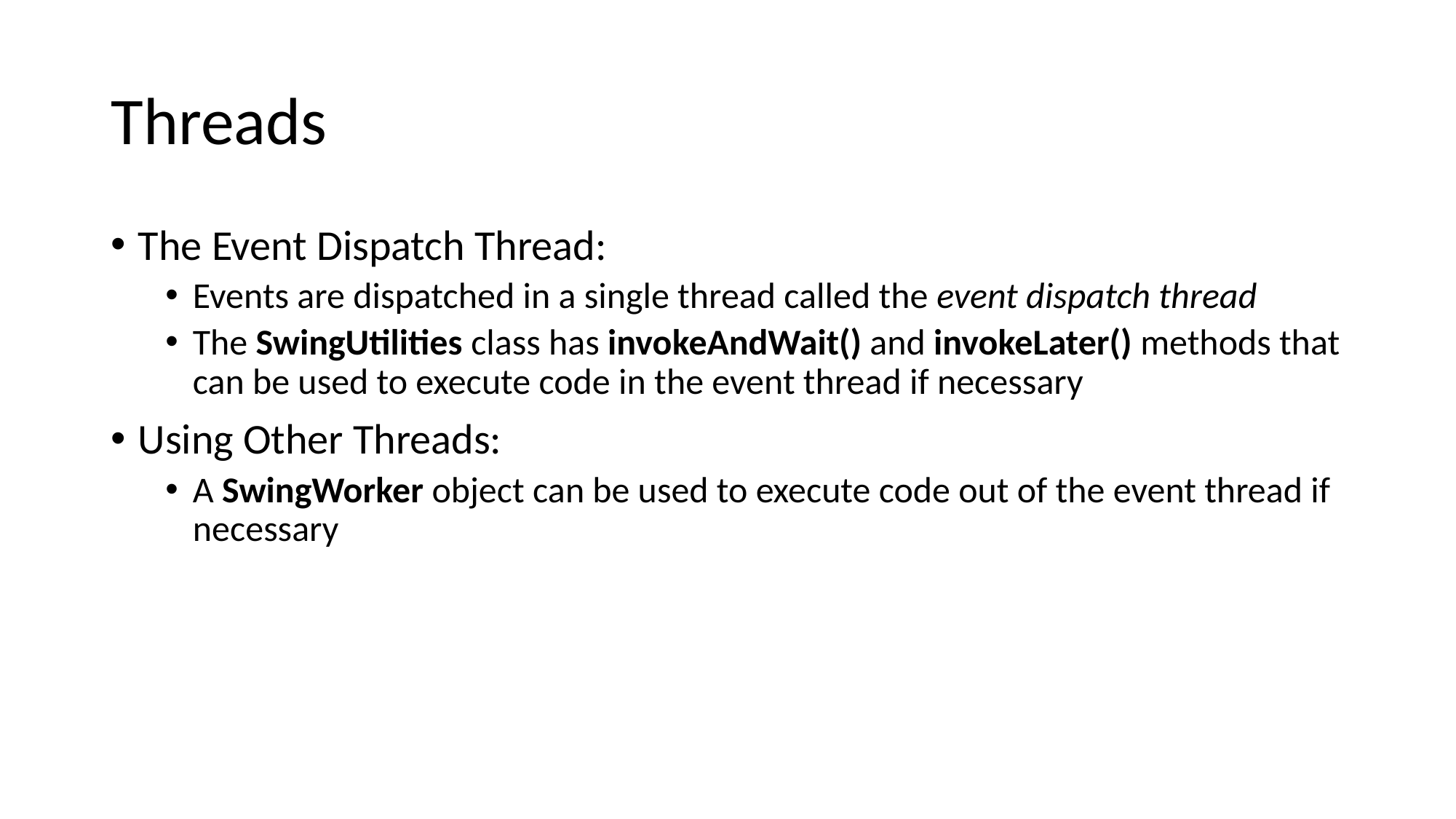

# Threads
The Event Dispatch Thread:
Events are dispatched in a single thread called the event dispatch thread
The SwingUtilities class has invokeAndWait() and invokeLater() methods that can be used to execute code in the event thread if necessary
Using Other Threads:
A SwingWorker object can be used to execute code out of the event thread if necessary